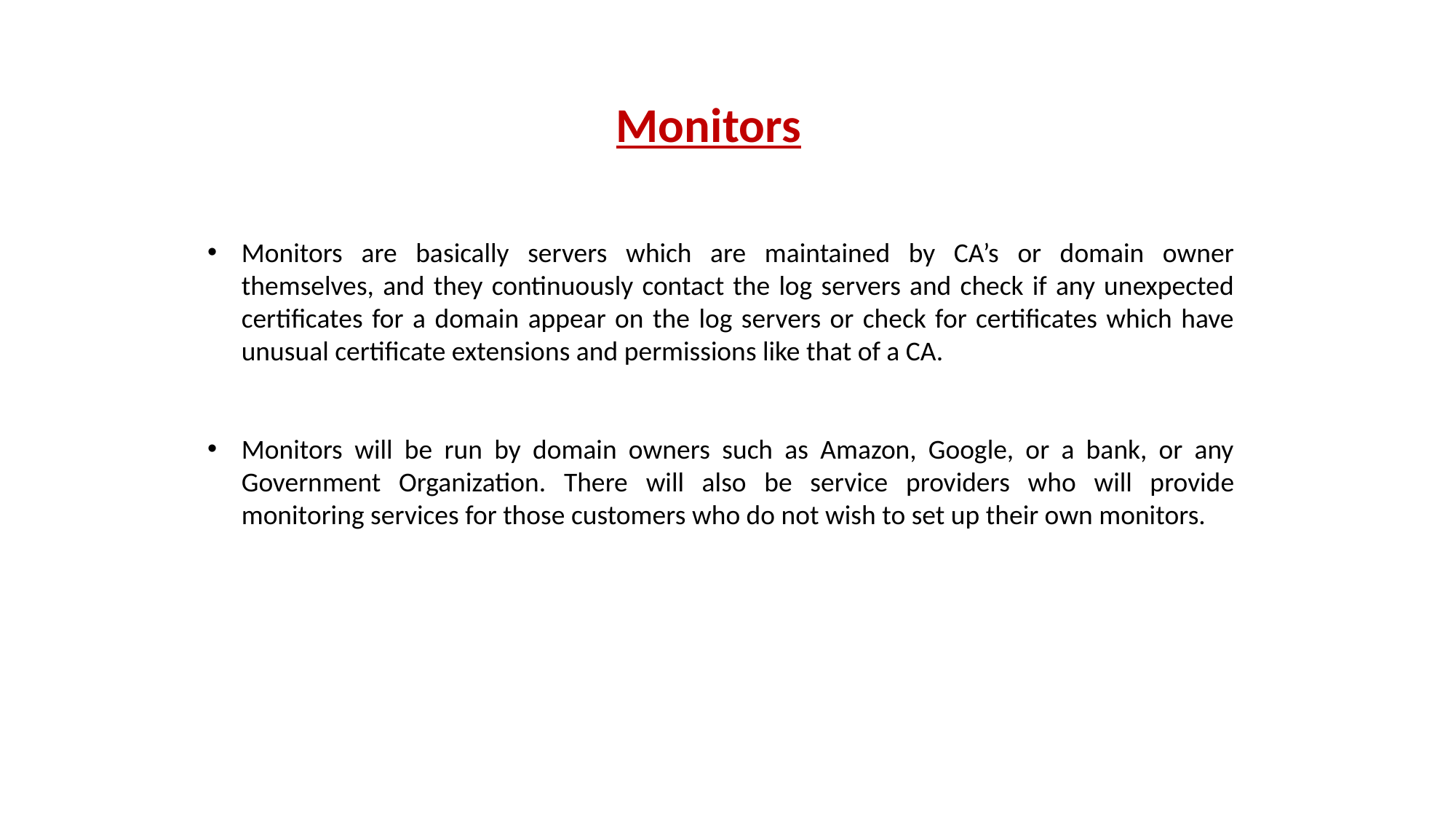

Monitors
Monitors are basically servers which are maintained by CA’s or domain owner themselves, and they continuously contact the log servers and check if any unexpected certificates for a domain appear on the log servers or check for certificates which have unusual certificate extensions and permissions like that of a CA.

Monitors will be run by domain owners such as Amazon, Google, or a bank, or any Government Organization. There will also be service providers who will provide monitoring services for those customers who do not wish to set up their own monitors.